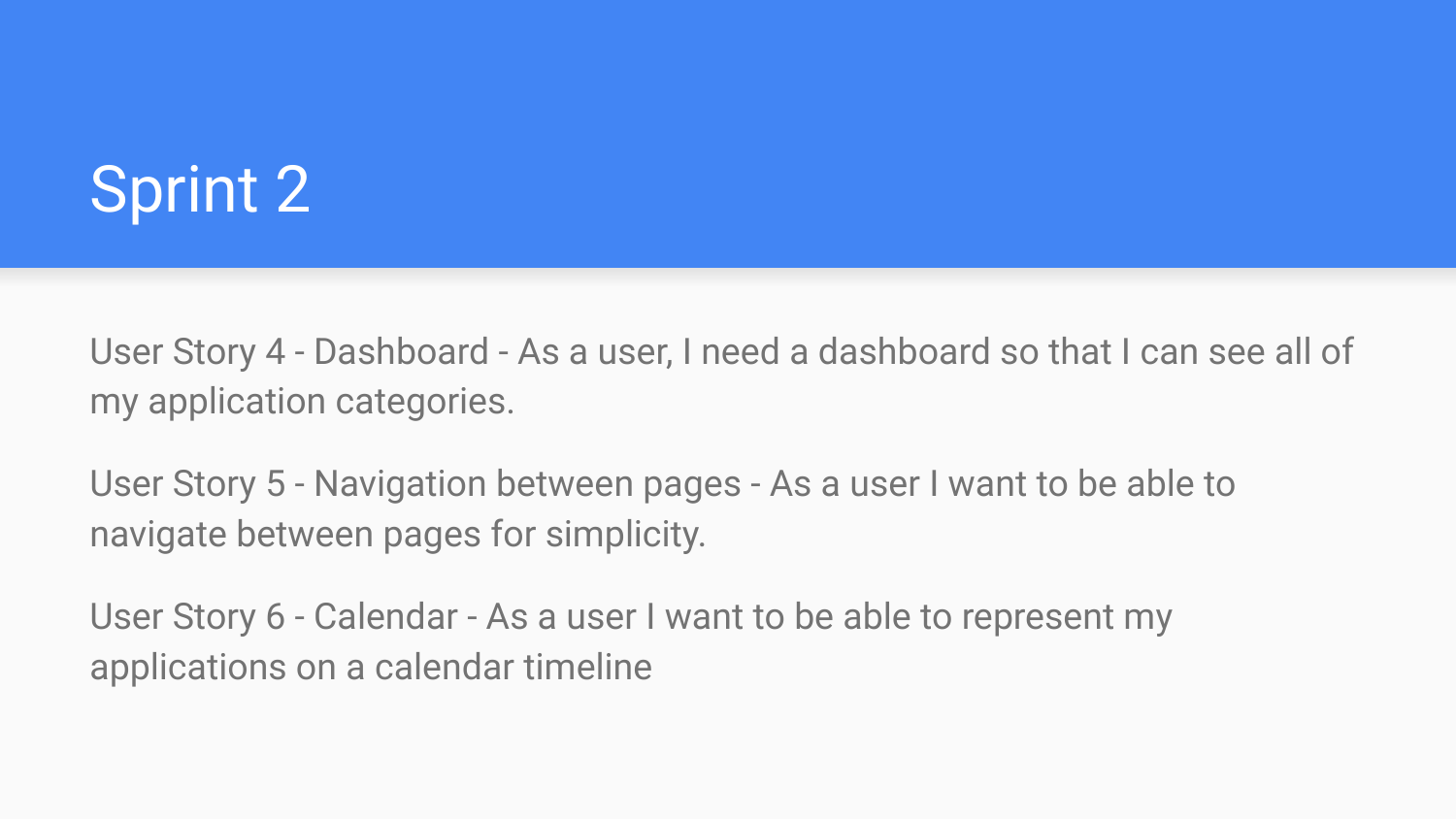

# Sprint 2
User Story 4 - Dashboard - As a user, I need a dashboard so that I can see all of my application categories.
User Story 5 - Navigation between pages - As a user I want to be able to navigate between pages for simplicity.
User Story 6 - Calendar - As a user I want to be able to represent my applications on a calendar timeline